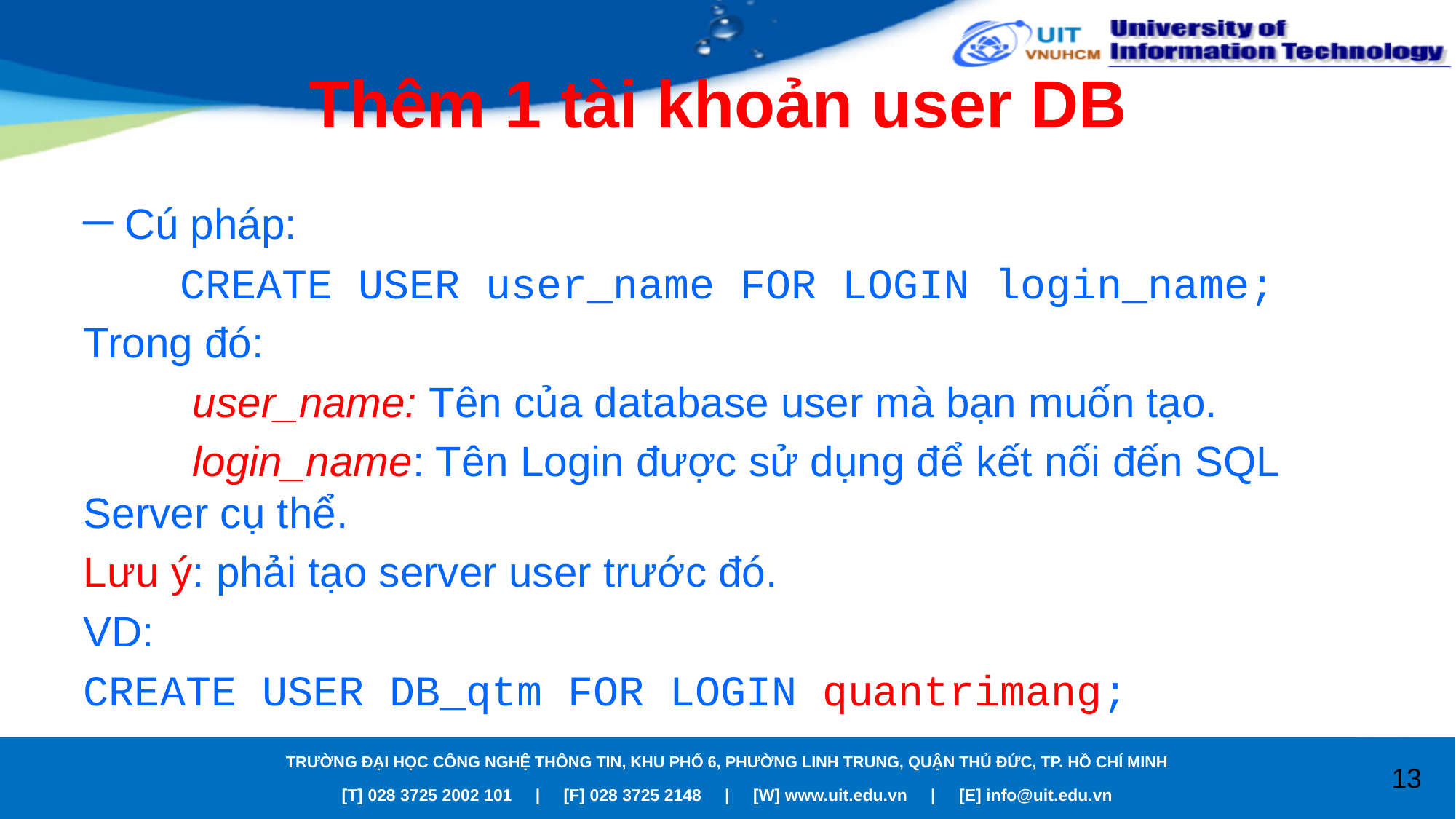

# Thêm 1 tài khoản user DB
Cú pháp:
CREATE USER user_name FOR LOGIN login_name;
Trong đó:
	user_name: Tên của database user mà bạn muốn tạo.
	login_name: Tên Login được sử dụng để kết nối đến SQL Server cụ thể.
Lưu ý: phải tạo server user trước đó.
VD:
CREATE USER DB_qtm FOR LOGIN quantrimang;